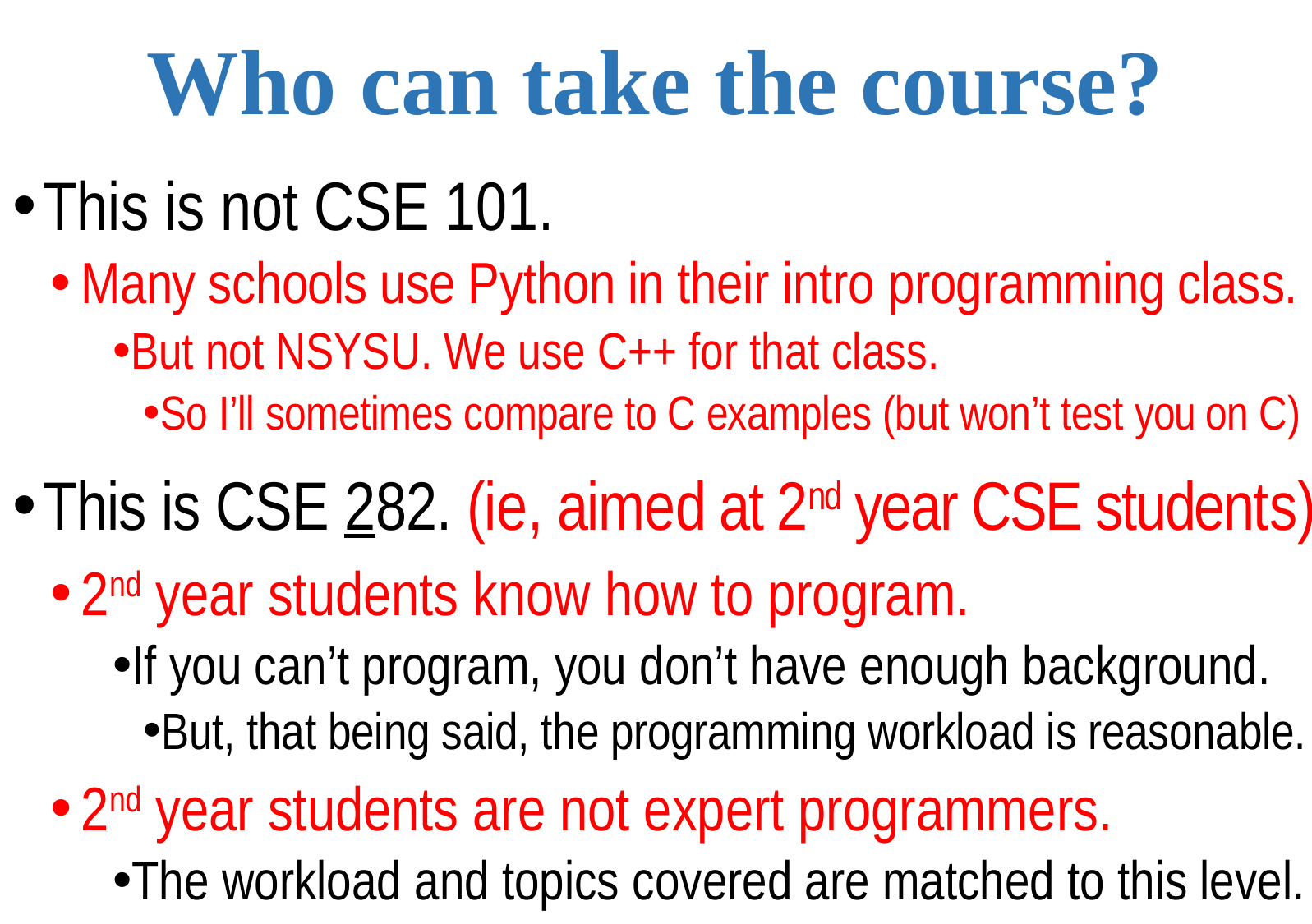

# Who can take the course?
This is not CSE 101.
Many schools use Python in their intro programming class.
But not NSYSU. We use C++ for that class.
So I’ll sometimes compare to C examples (but won’t test you on C)
This is CSE 282. (ie, aimed at 2nd year CSE students)
2nd year students know how to program.
If you can’t program, you don’t have enough background.
But, that being said, the programming workload is reasonable.
2nd year students are not expert programmers.
The workload and topics covered are matched to this level.